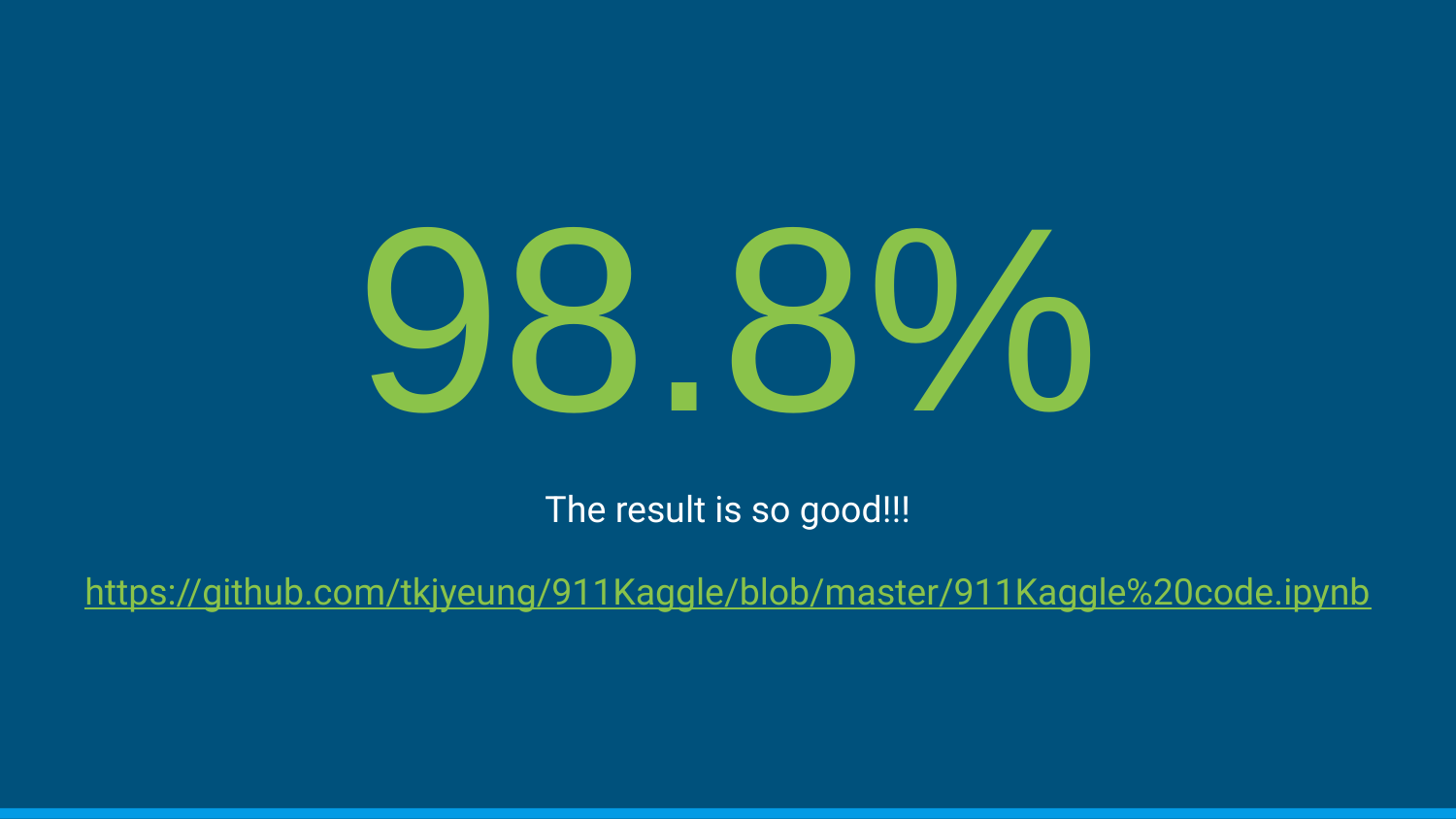

# 98.8%
The result is so good!!!
https://github.com/tkjyeung/911Kaggle/blob/master/911Kaggle%20code.ipynb